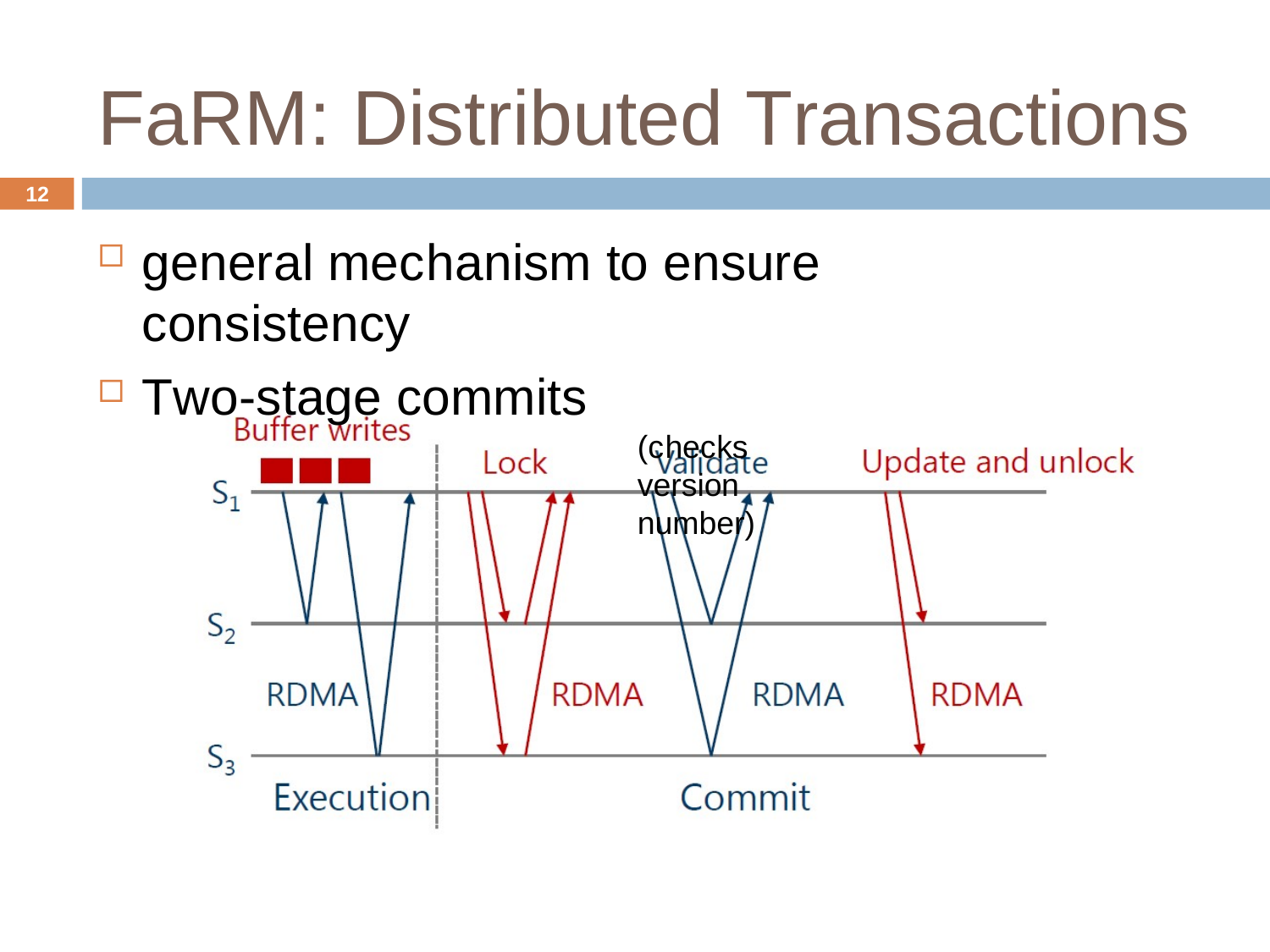

# FaRM: Distributed Transactions
12

general mechanism to ensure consistency
Two-stage commits
(checks version number)